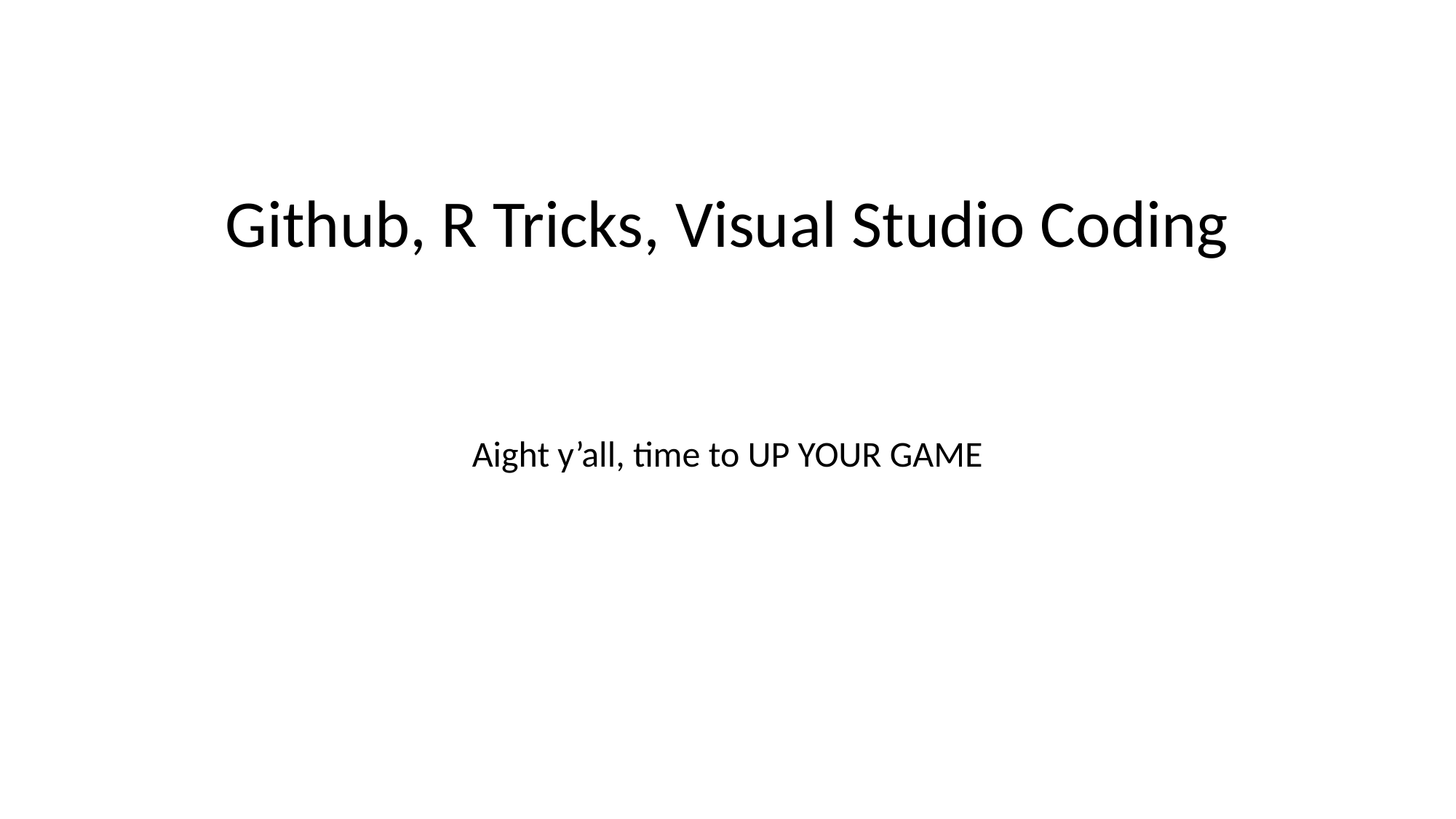

# Github, R Tricks, Visual Studio Coding
Aight y’all, time to UP YOUR GAME